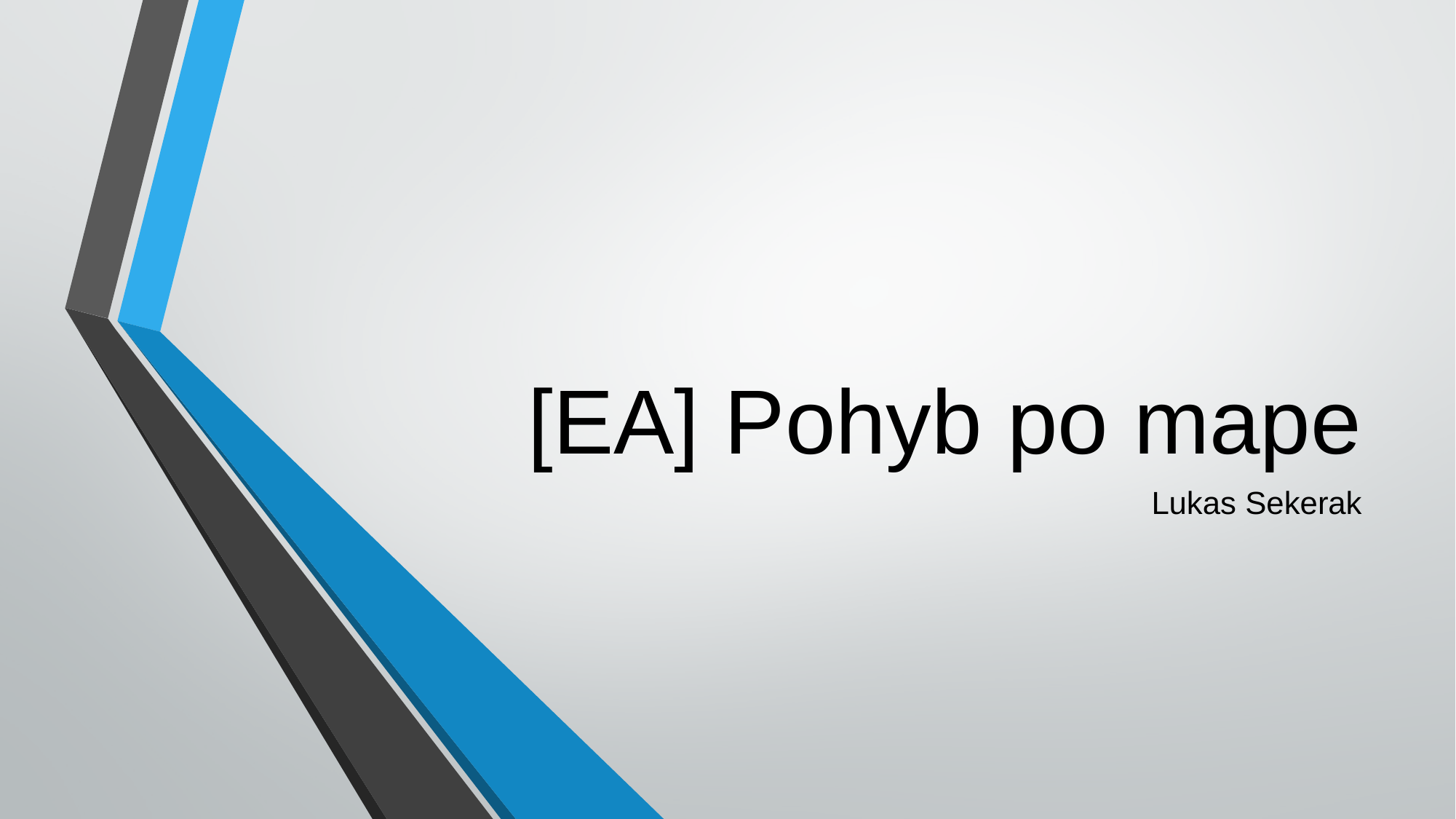

# [EA] Pohyb po mape
Lukas Sekerak